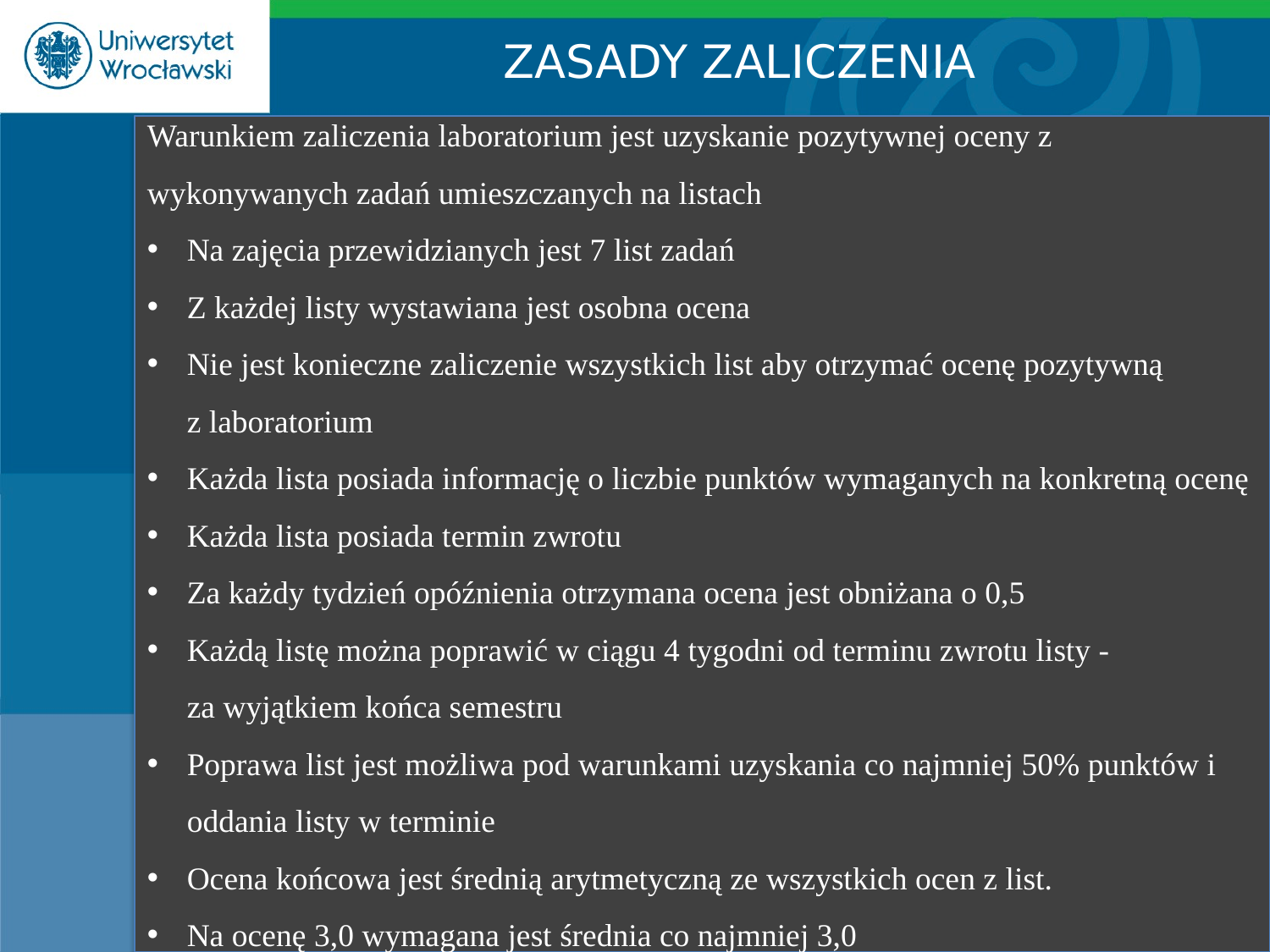

ZASADY ZALICZENIA
Warunkiem zaliczenia laboratorium jest uzyskanie pozytywnej oceny z wykonywanych zadań umieszczanych na listach
Na zajęcia przewidzianych jest 7 list zadań
Z każdej listy wystawiana jest osobna ocena
Nie jest konieczne zaliczenie wszystkich list aby otrzymać ocenę pozytywną
z laboratorium
Każda lista posiada informację o liczbie punktów wymaganych na konkretną ocenę
Każda lista posiada termin zwrotu
Za każdy tydzień opóźnienia otrzymana ocena jest obniżana o 0,5
Każdą listę można poprawić w ciągu 4 tygodni od terminu zwrotu listy -
za wyjątkiem końca semestru
Poprawa list jest możliwa pod warunkami uzyskania co najmniej 50% punktów i oddania listy w terminie
Ocena końcowa jest średnią arytmetyczną ze wszystkich ocen z list.
Na ocenę 3,0 wymagana jest średnia co najmniej 3,0